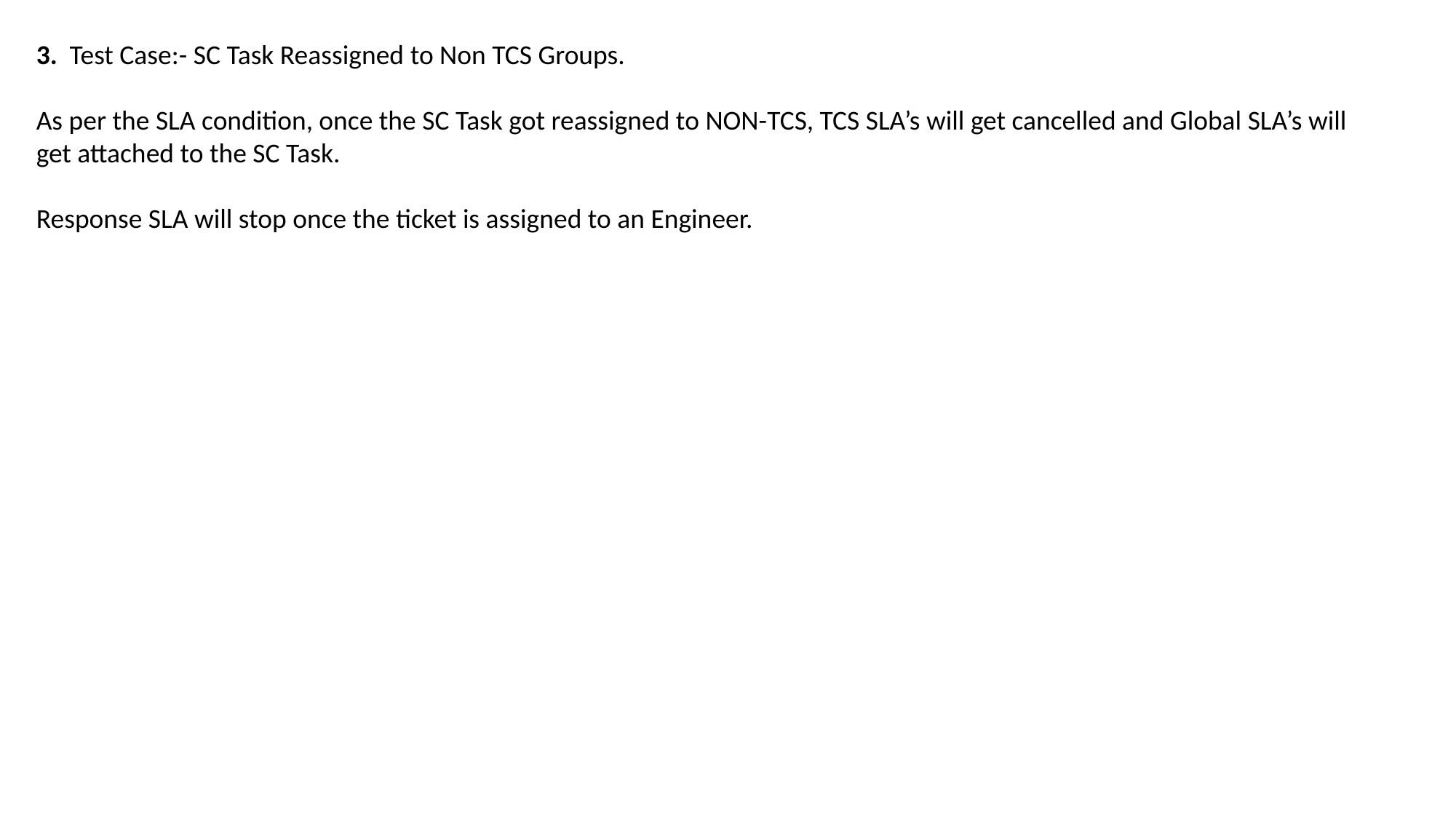

3.  Test Case:- SC Task Reassigned to Non TCS Groups.

As per the SLA condition, once the SC Task got reassigned to NON-TCS, TCS SLA’s will get cancelled and Global SLA’s will get attached to the SC Task.

Response SLA will stop once the ticket is assigned to an Engineer.